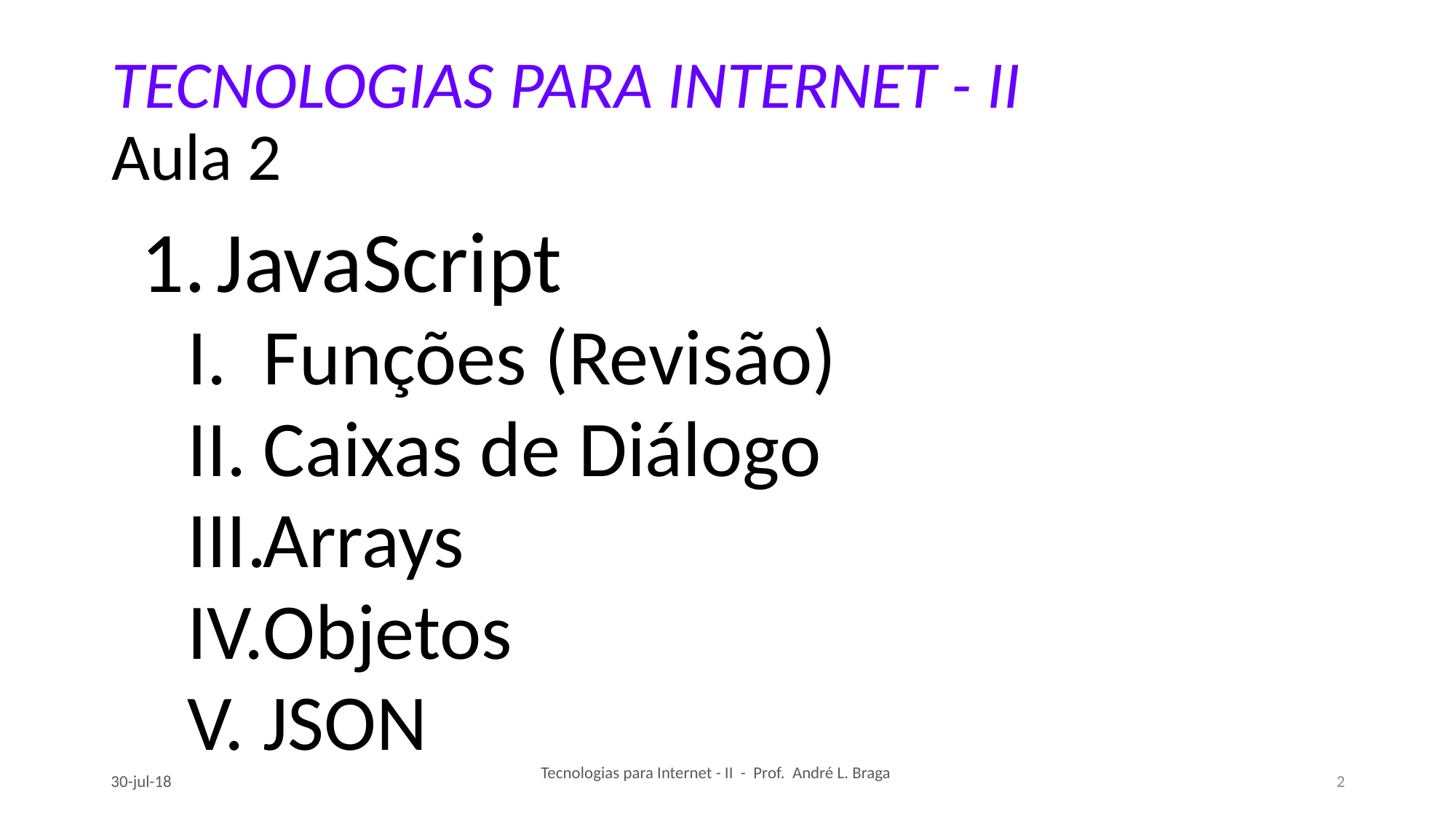

# TECNOLOGIAS PARA INTERNET - II Aula 2
JavaScript
Funções (Revisão)
Caixas de Diálogo
Arrays
Objetos
JSON

Tecnologias para Internet - II  -  Prof.  André L. Braga
30-jul-18
2